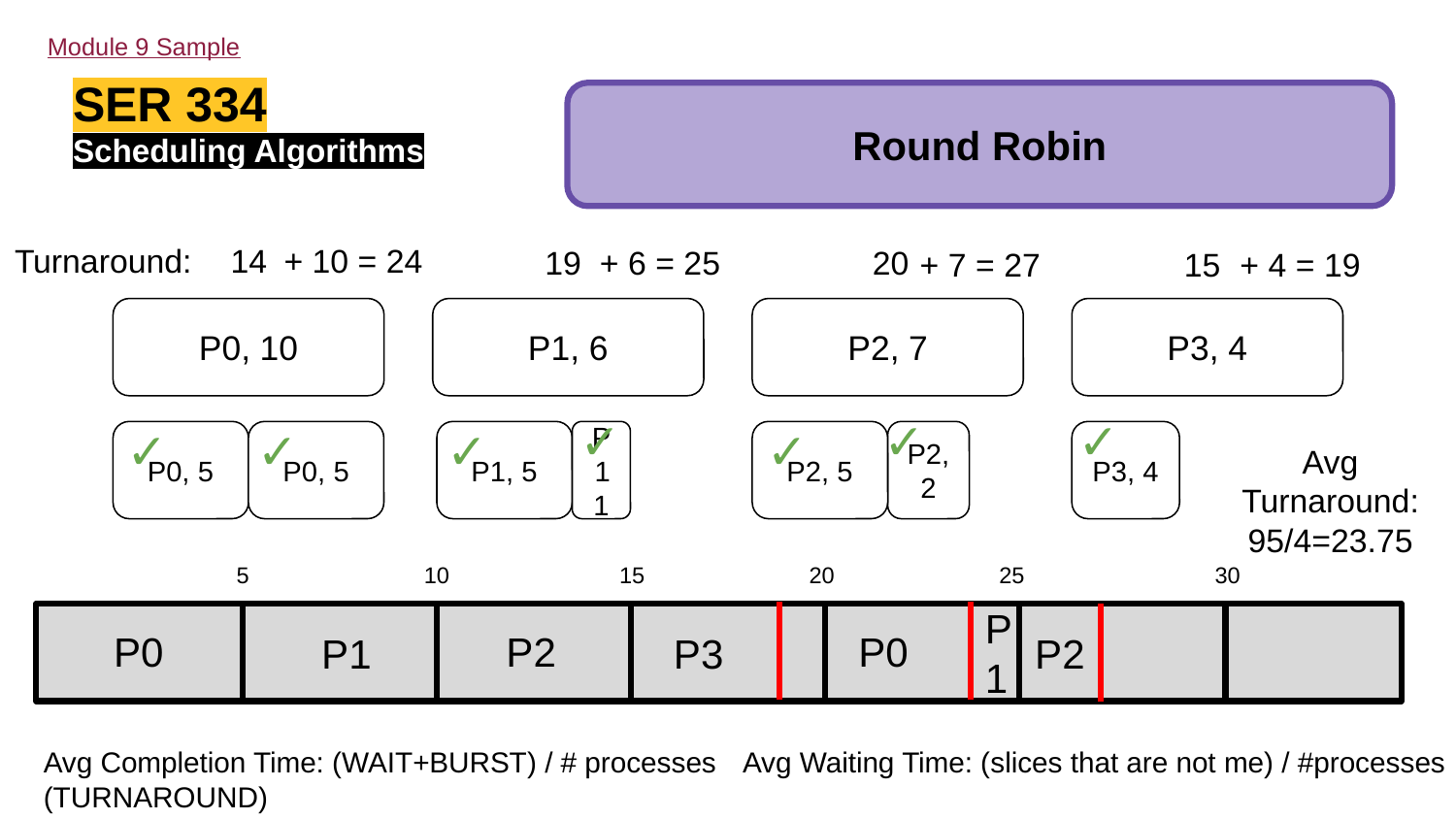

Module 9 Sample
SER 334
Round Robin
Scheduling Algorithms
Turnaround:
14
+ 10 = 24
19
+ 6 = 25
20
+ 7 = 27
15
+ 4 = 19
P0, 10
P1, 6
P2, 7
P3, 4
✓
✓
✓
✓
✓
✓
✓
P0, 5
P1, 5
P11
P2, 5
P2, 2
P3, 4
P0, 5
Avg Turnaround:
95/4=23.75
5
10
15
20
25
30
P0
P2
P0

P1
P3
P1
P2
Avg Completion Time: (WAIT+BURST) / # processes
(TURNAROUND)
Avg Waiting Time: (slices that are not me) / #processes